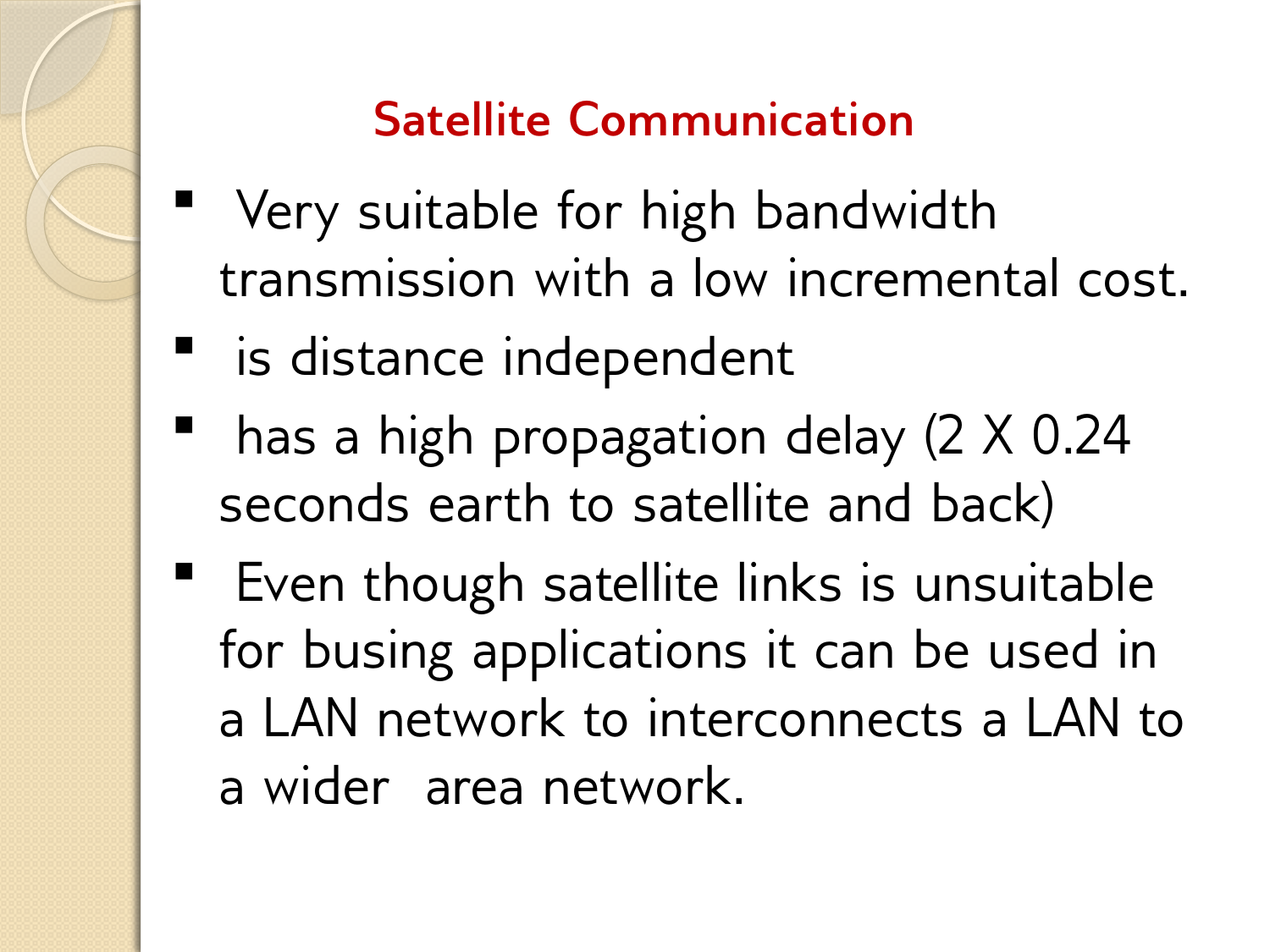

Satellite Communication
 Very suitable for high bandwidth transmission with a low incremental cost.
 is distance independent
 has a high propagation delay (2 X 0.24 seconds earth to satellite and back)
 Even though satellite links is unsuitable for busing applications it can be used in a LAN network to interconnects a LAN to a wider  area network.